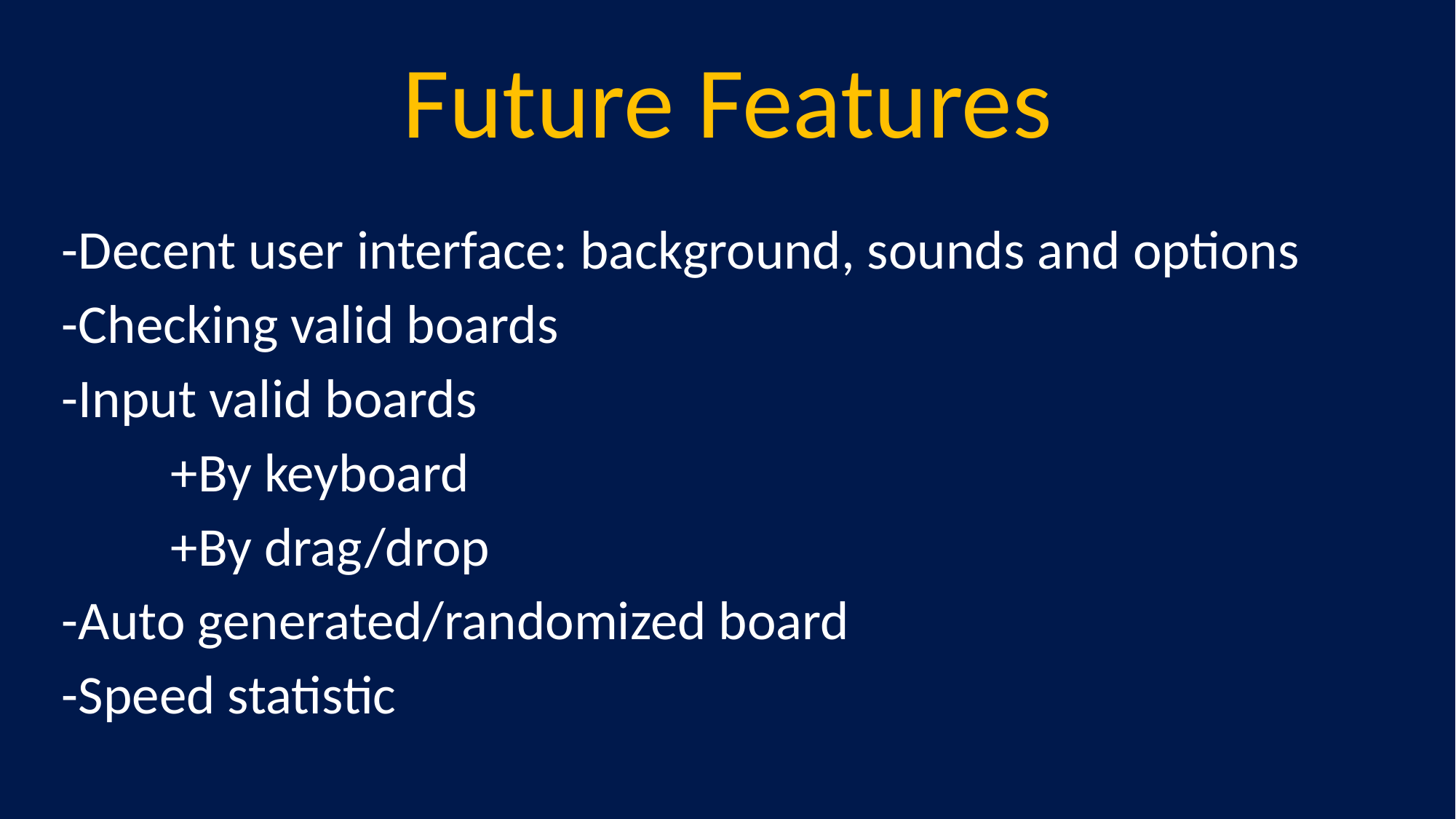

# Future Features
-Decent user interface: background, sounds and options
-Checking valid boards
-Input valid boards
	+By keyboard
	+By drag/drop
-Auto generated/randomized board
-Speed statistic